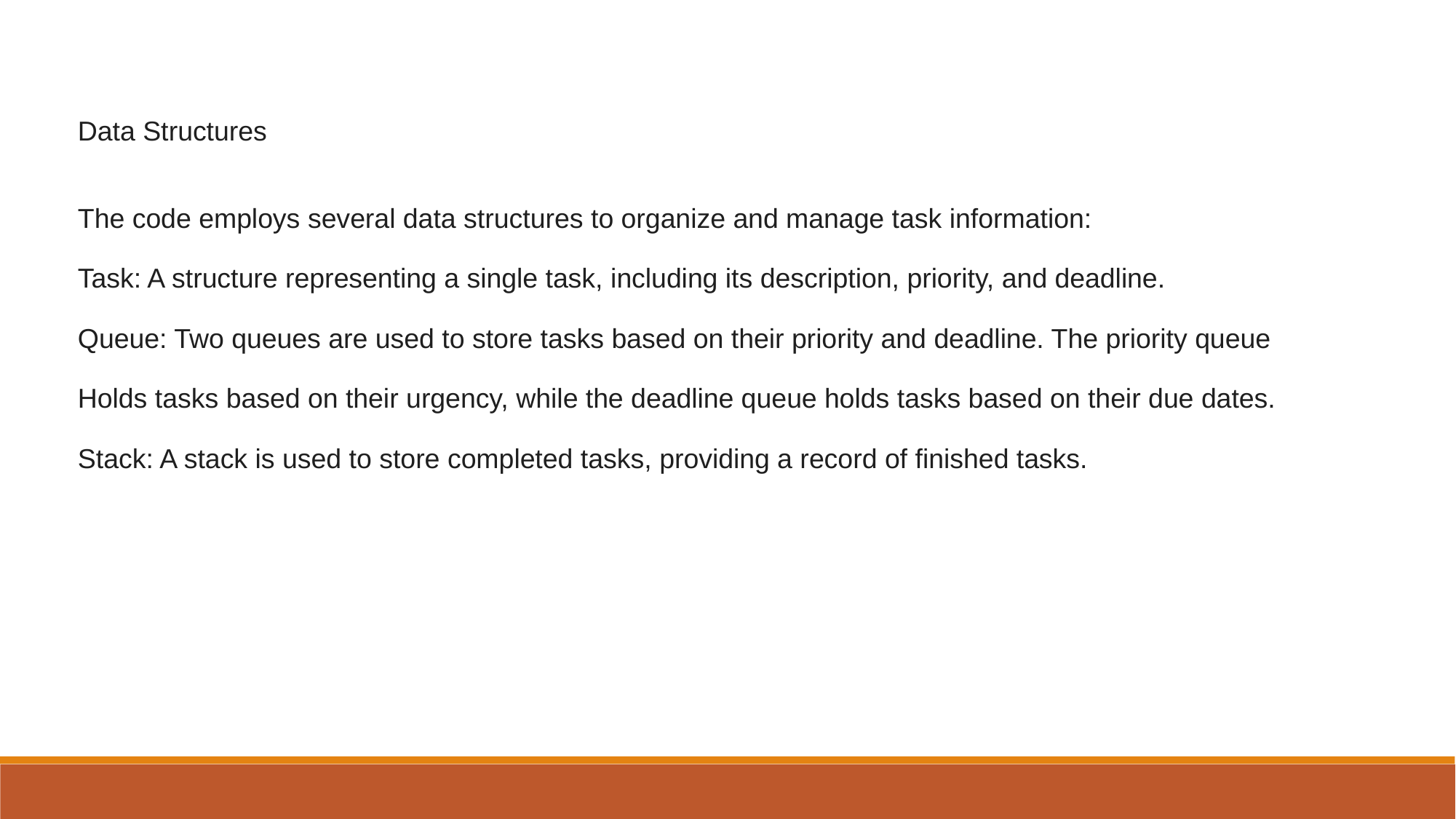

Data Structures
The code employs several data structures to organize and manage task information:
Task: A structure representing a single task, including its description, priority, and deadline.
Queue: Two queues are used to store tasks based on their priority and deadline. The priority queue
Holds tasks based on their urgency, while the deadline queue holds tasks based on their due dates.
Stack: A stack is used to store completed tasks, providing a record of finished tasks.